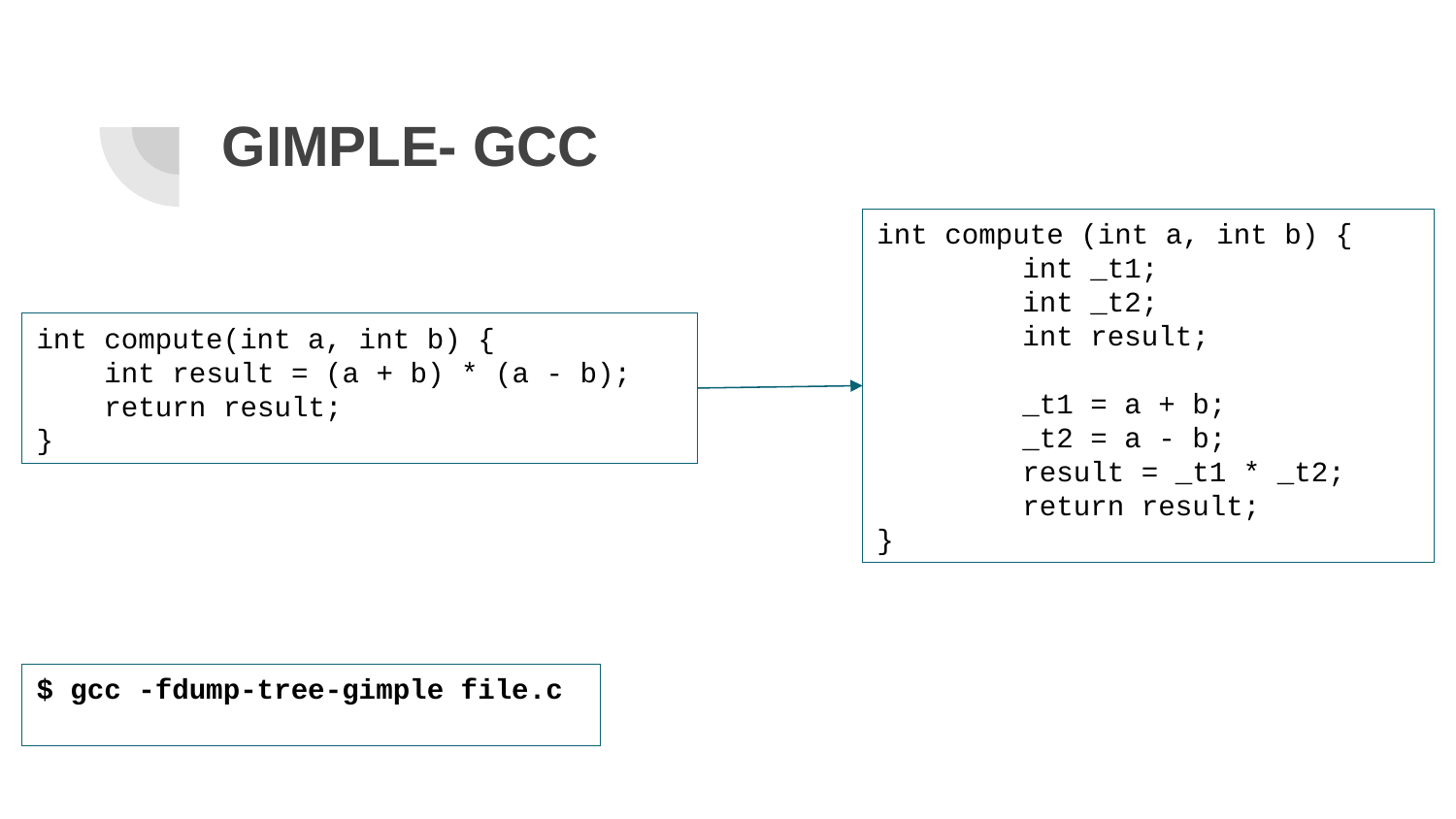

# GIMPLE- GCC
int compute (int a, int b) {
	int _t1;
	int _t2;
	int result;

	_t1 = a + b;
	_t2 = a - b;
	result = _t1 * _t2;
	return result;
}
int compute(int a, int b) {
    int result = (a + b) * (a - b);
    return result;
}
$ gcc -fdump-tree-gimple file.c